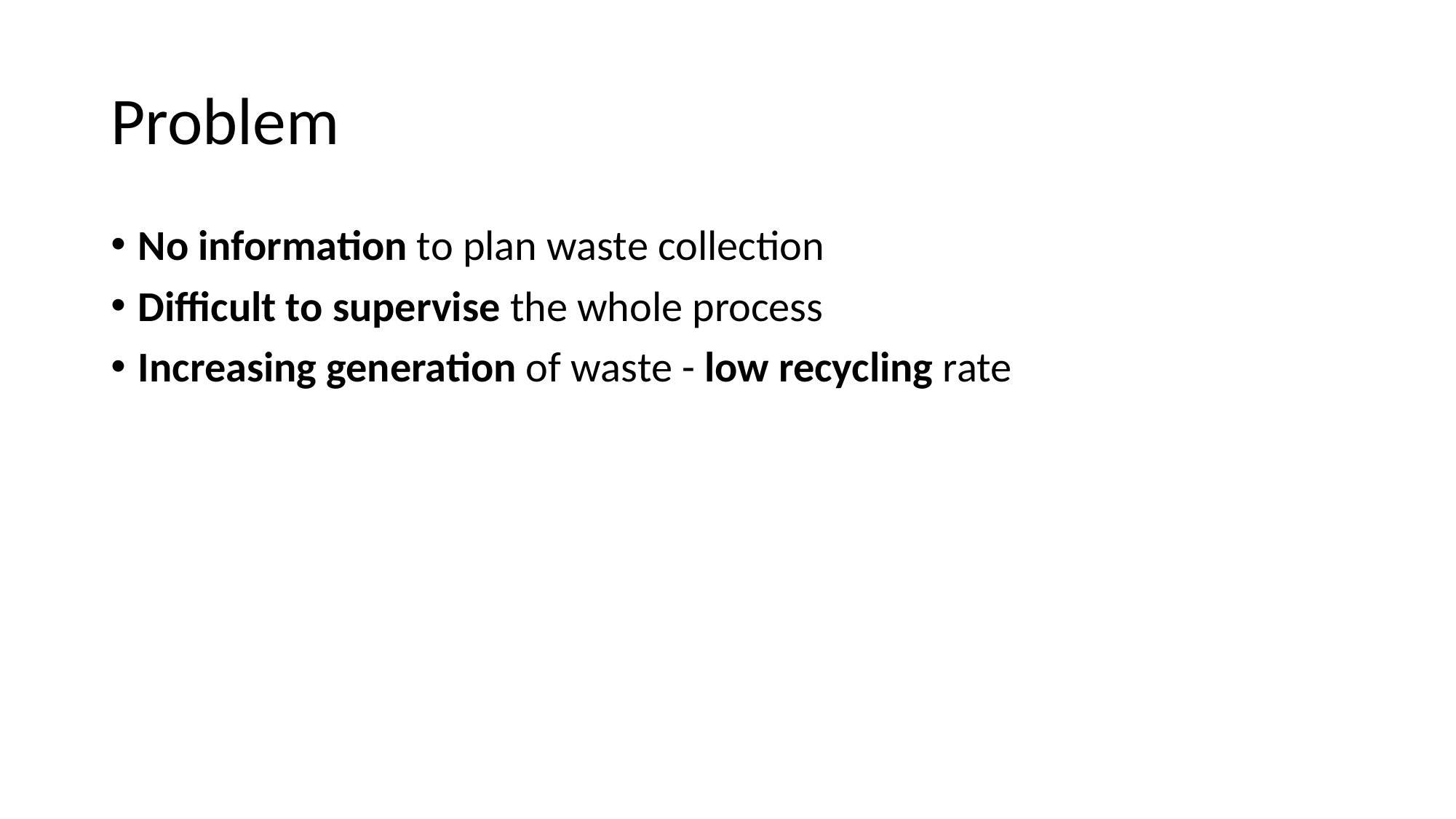

# Problem
No information to plan waste collection
Difficult to supervise the whole process
Increasing generation of waste - low recycling rate